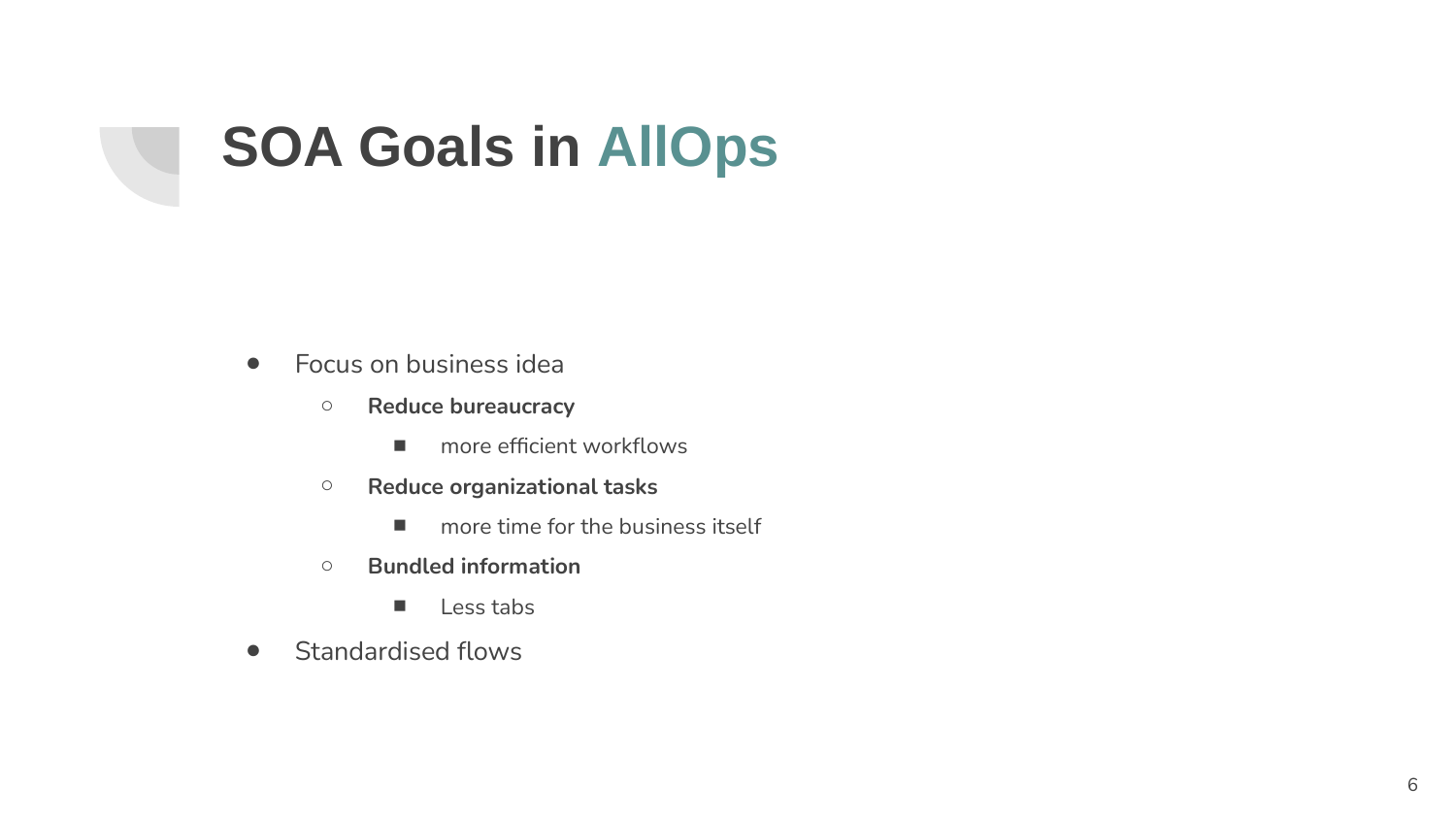

# SOA Goals in AllOps
Focus on business idea
Reduce bureaucracy
more efficient workflows
Reduce organizational tasks
more time for the business itself
Bundled information
Less tabs
Standardised flows
6